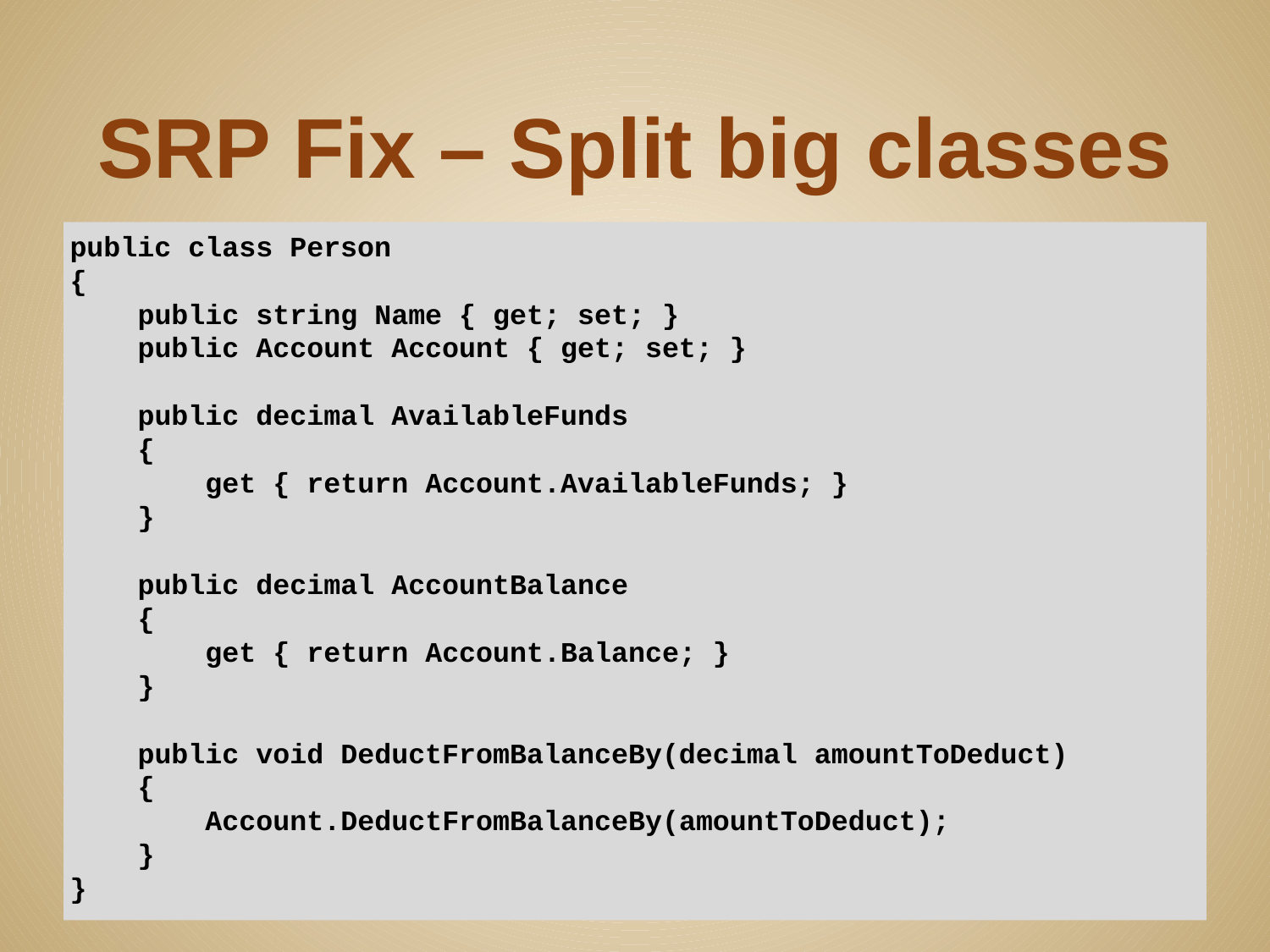

# SRP Fix – Split big classes
public class Person
{
    public string Name { get; set; }
    public Account Account { get; set; }

    public decimal AvailableFunds
    {
        get { return Account.AvailableFunds; }
    }

    public decimal AccountBalance
    {
        get { return Account.Balance; }
    }

    public void DeductFromBalanceBy(decimal amountToDeduct)
    {
        Account.DeductFromBalanceBy(amountToDeduct);
    }
}